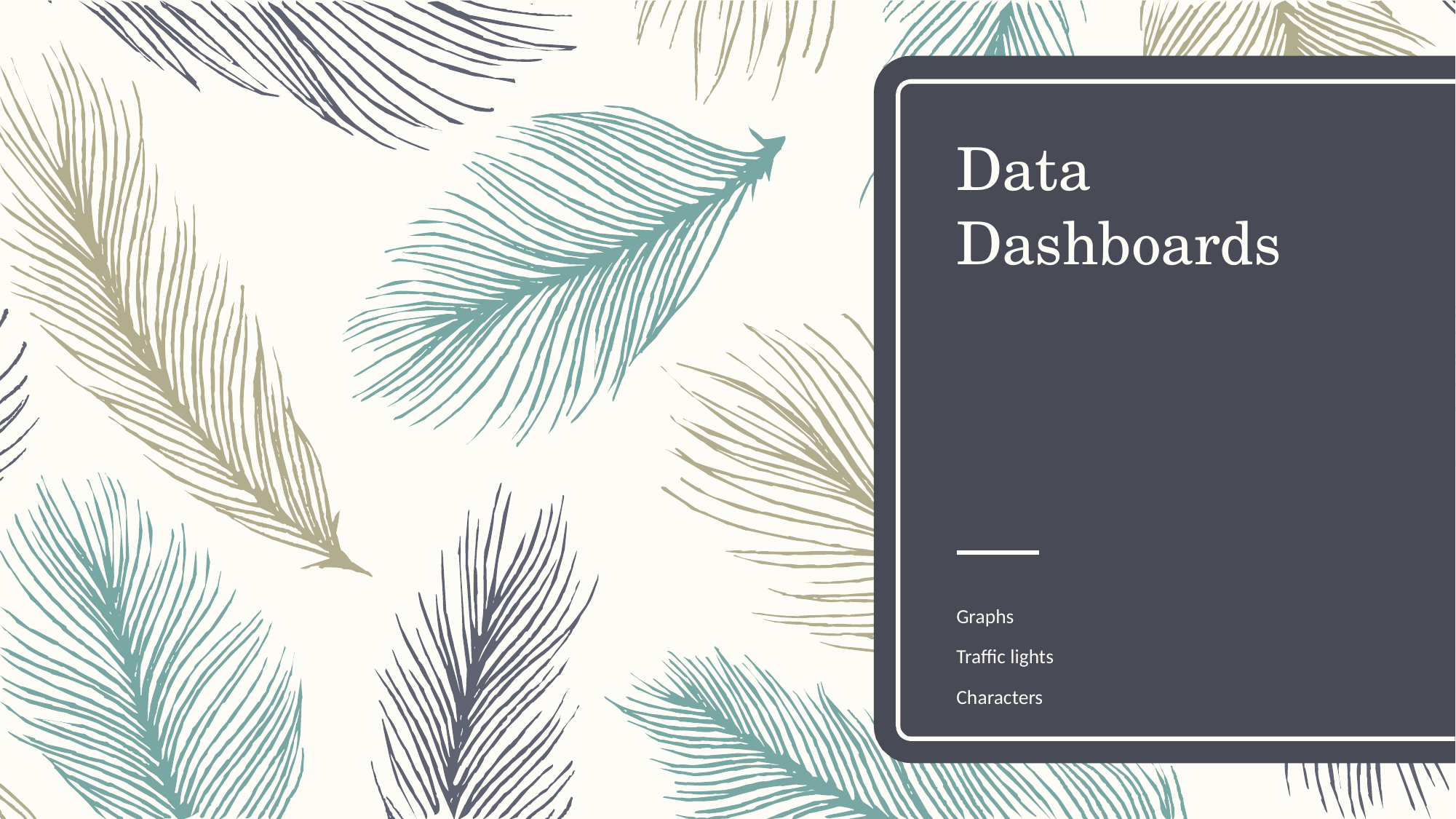

# Data Dashboards
Graphs
Traffic lights
Characters